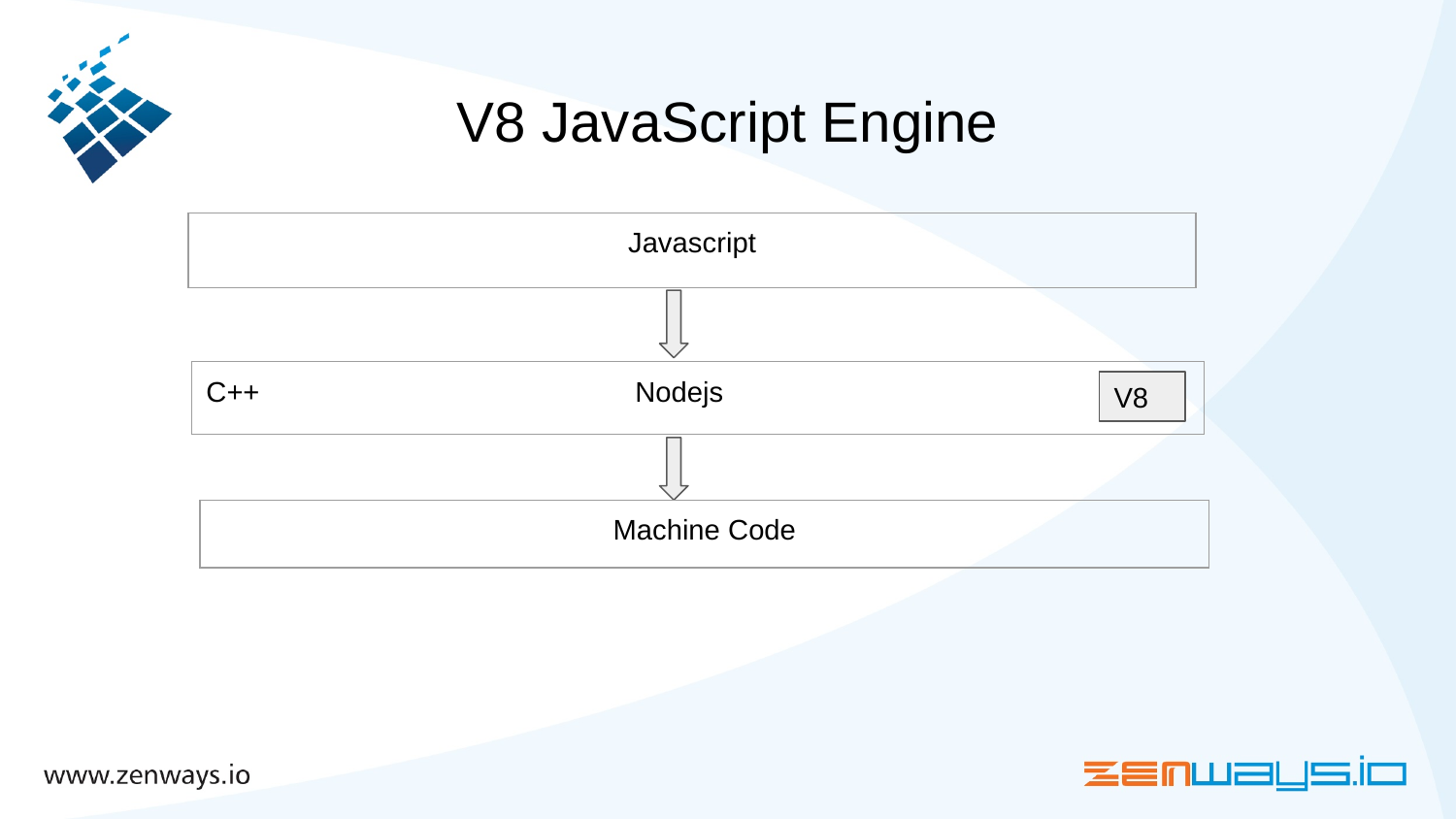

# V8 JavaScript Engine

| Javascript |
| --- |

| C++ Nodejs |
| --- |
V8

| Machine Code |
| --- |